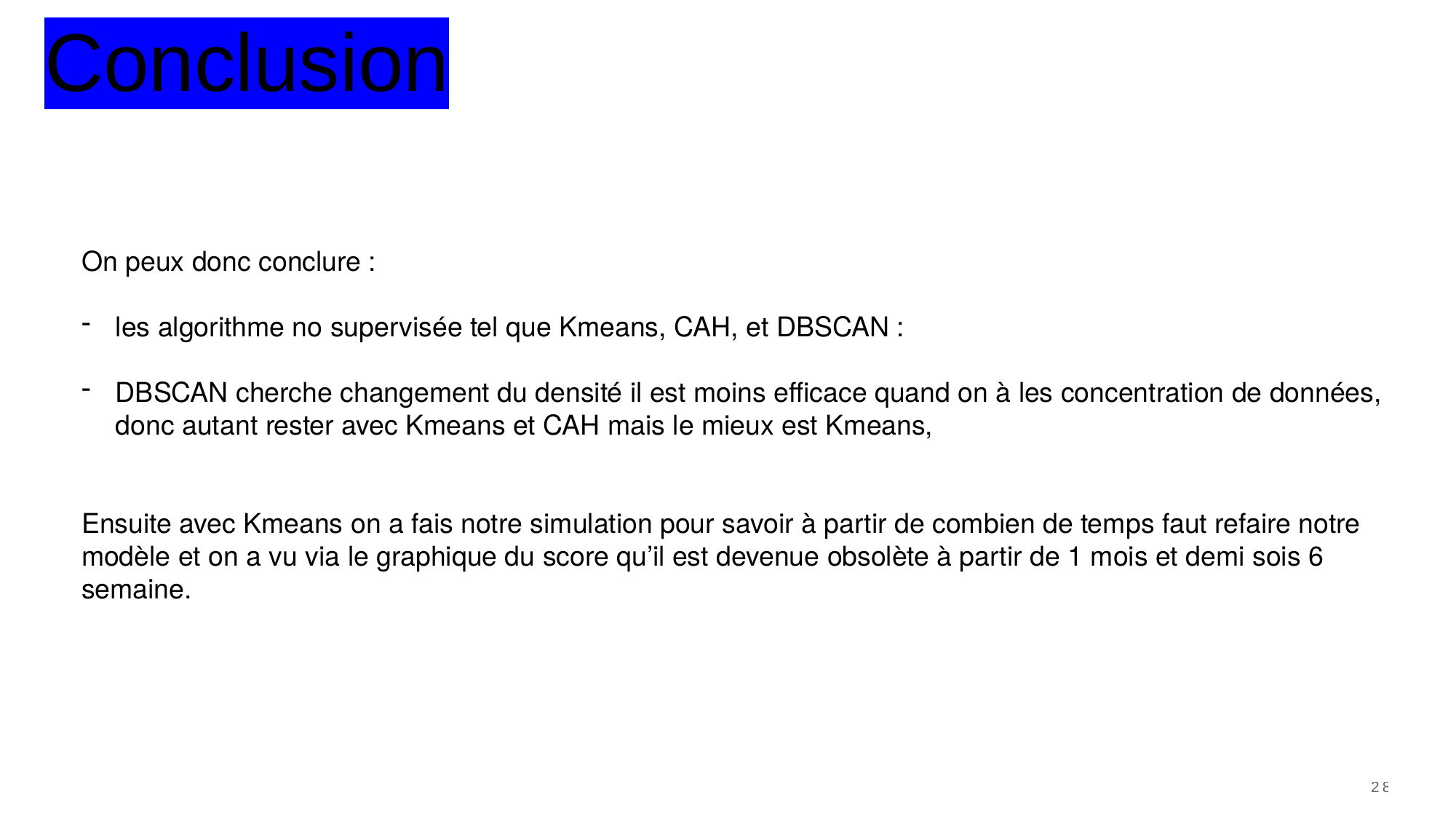

# Conclusion
On peux donc conclure :

les algorithme no supervisée tel que Kmeans, CAH, et DBSCAN :

DBSCAN cherche changement du densité il est moins efficace quand on à les concentration de données, donc autant rester avec Kmeans et CAH mais le mieux est Kmeans,

Ensuite avec Kmeans on a fais notre simulation pour savoir à partir de combien de temps faut refaire notre modèle et on a vu via le graphique du score qu’il est devenue obsolète à partir de 1 mois et demi sois 6 semaine.

28